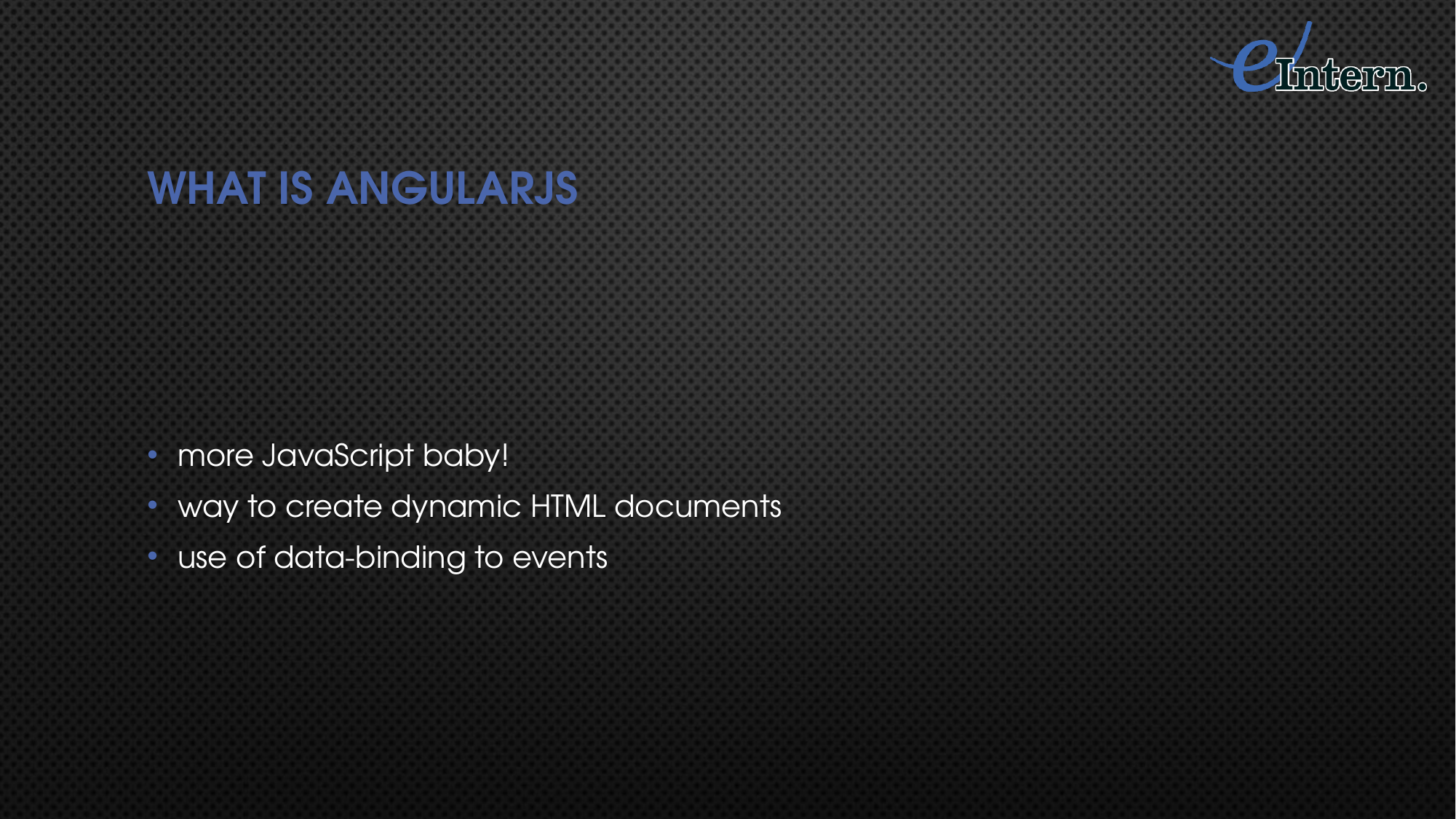

# What is AngularJS
more JavaScript baby!
way to create dynamic HTML documents
use of data-binding to events